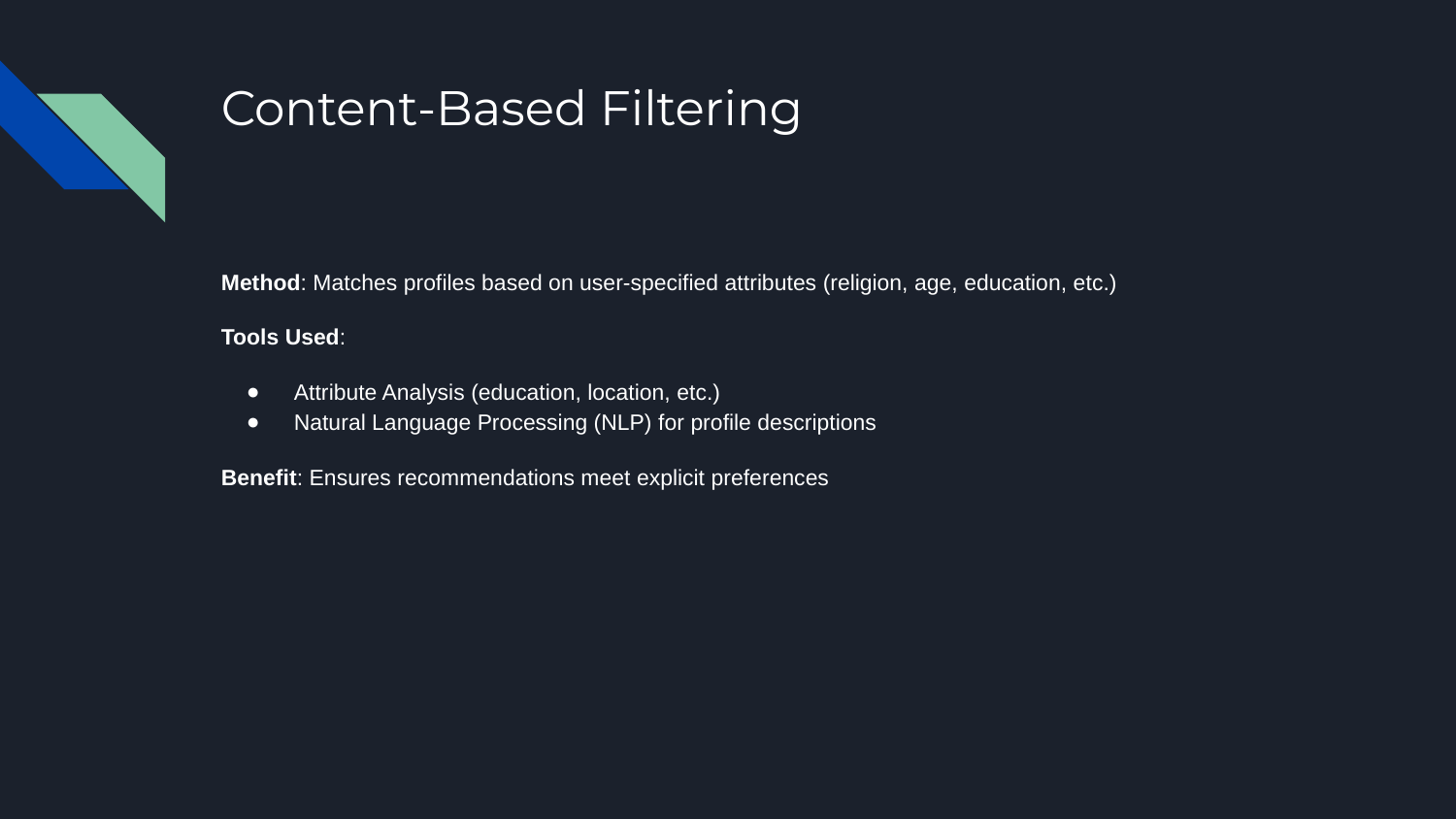

# Content-Based Filtering
Method: Matches profiles based on user-specified attributes (religion, age, education, etc.)
Tools Used:
Attribute Analysis (education, location, etc.)
Natural Language Processing (NLP) for profile descriptions
Benefit: Ensures recommendations meet explicit preferences